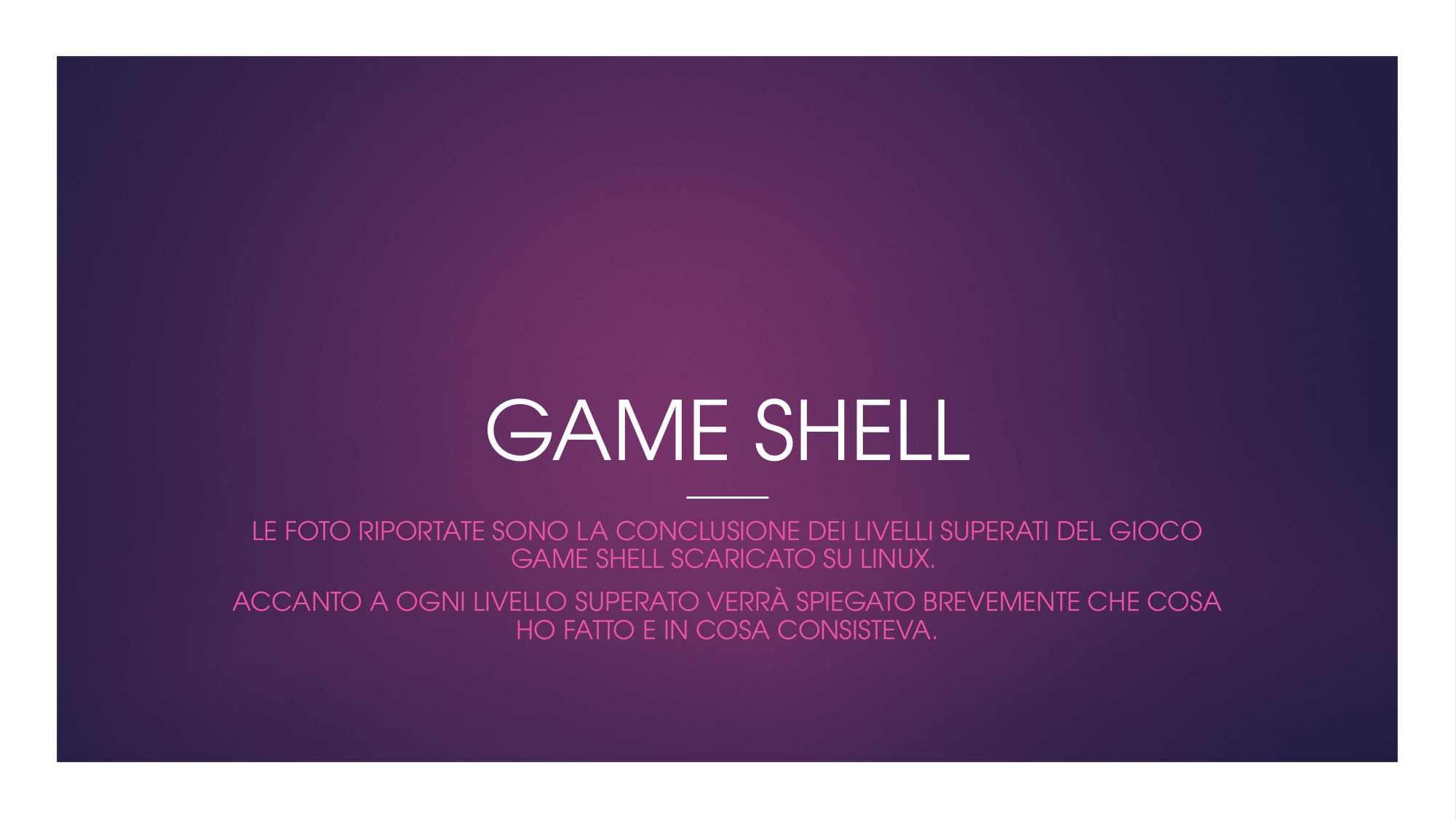

# GAME SHELL
Le foto riportate sono la conclusione dei livelli superati del gioco game shell scaricato su linux.
Accanto a ogni livello superato verrà spiegato brevemente che cosa ho fatto e in cosa consisteva.